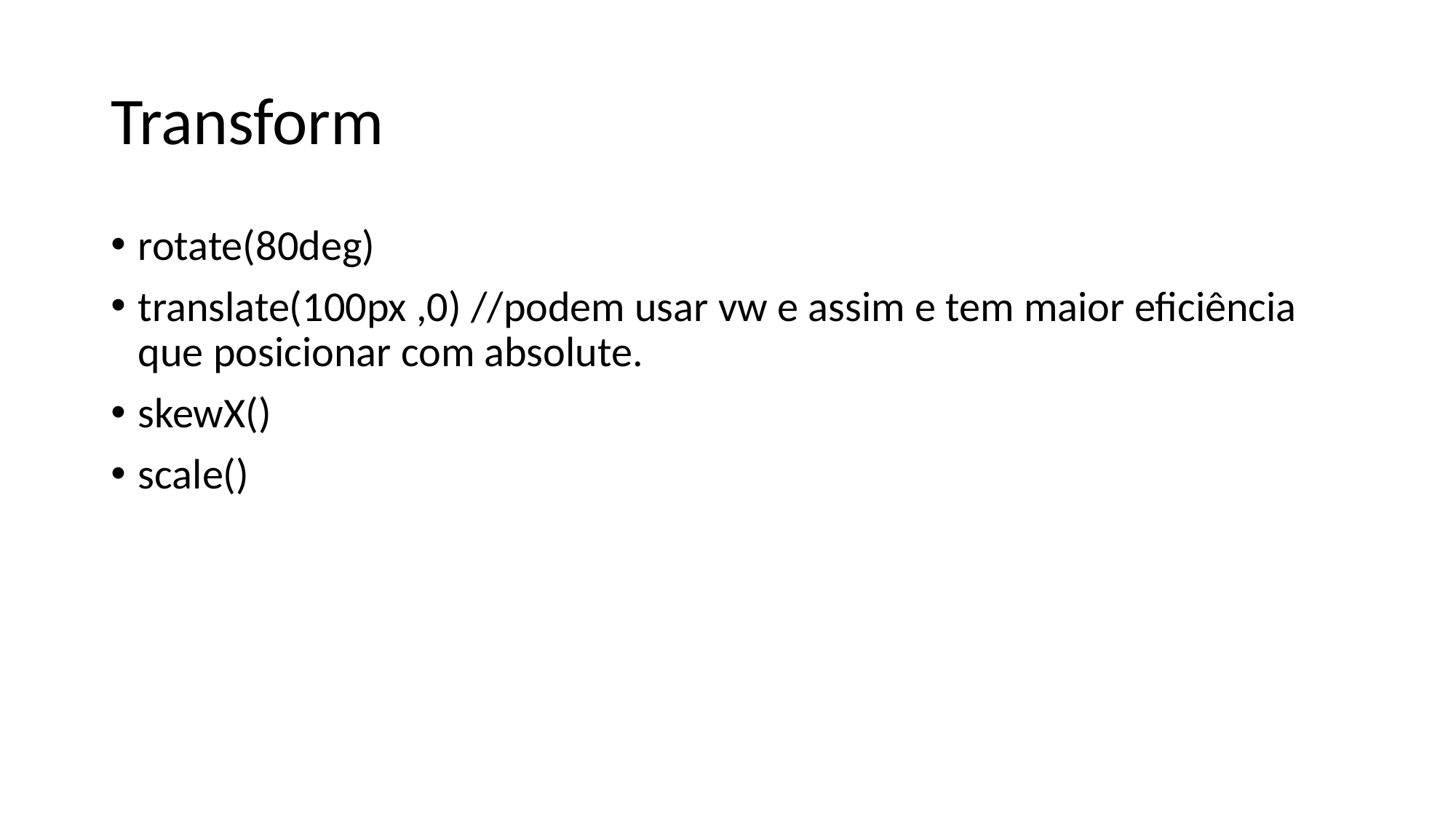

# Transform
rotate(80deg)
translate(100px ,0) //podem usar vw e assim e tem maior eficiência que posicionar com absolute.
skewX()
scale()